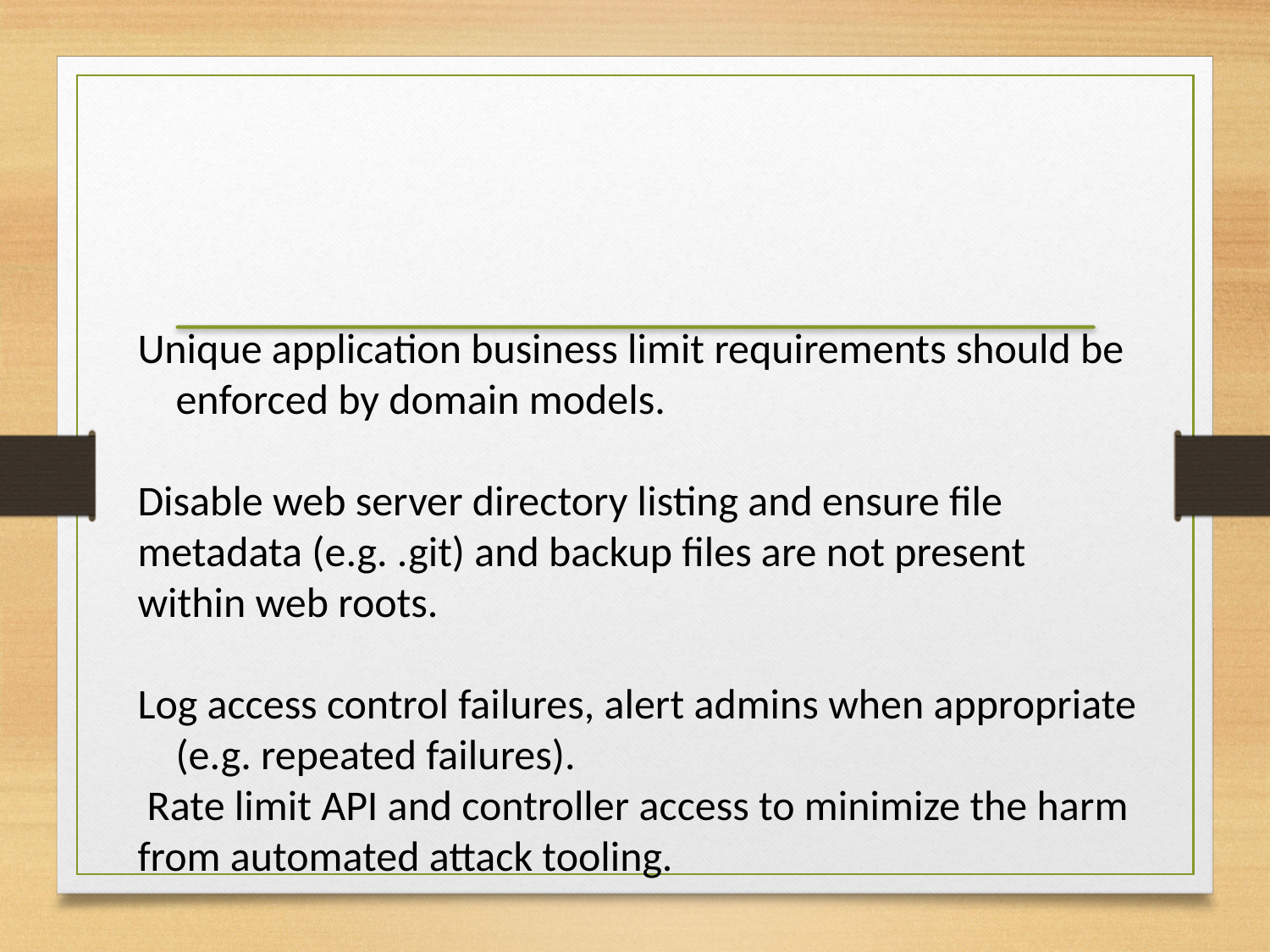

Unique application business limit requirements should be
    enforced by domain models.

Disable web server directory listing and ensure file metadata (e.g. .git) and backup files are not present within web roots.

Log access control failures, alert admins when appropriate
    (e.g. repeated failures).
 Rate limit API and controller access to minimize the harm from automated attack tooling.